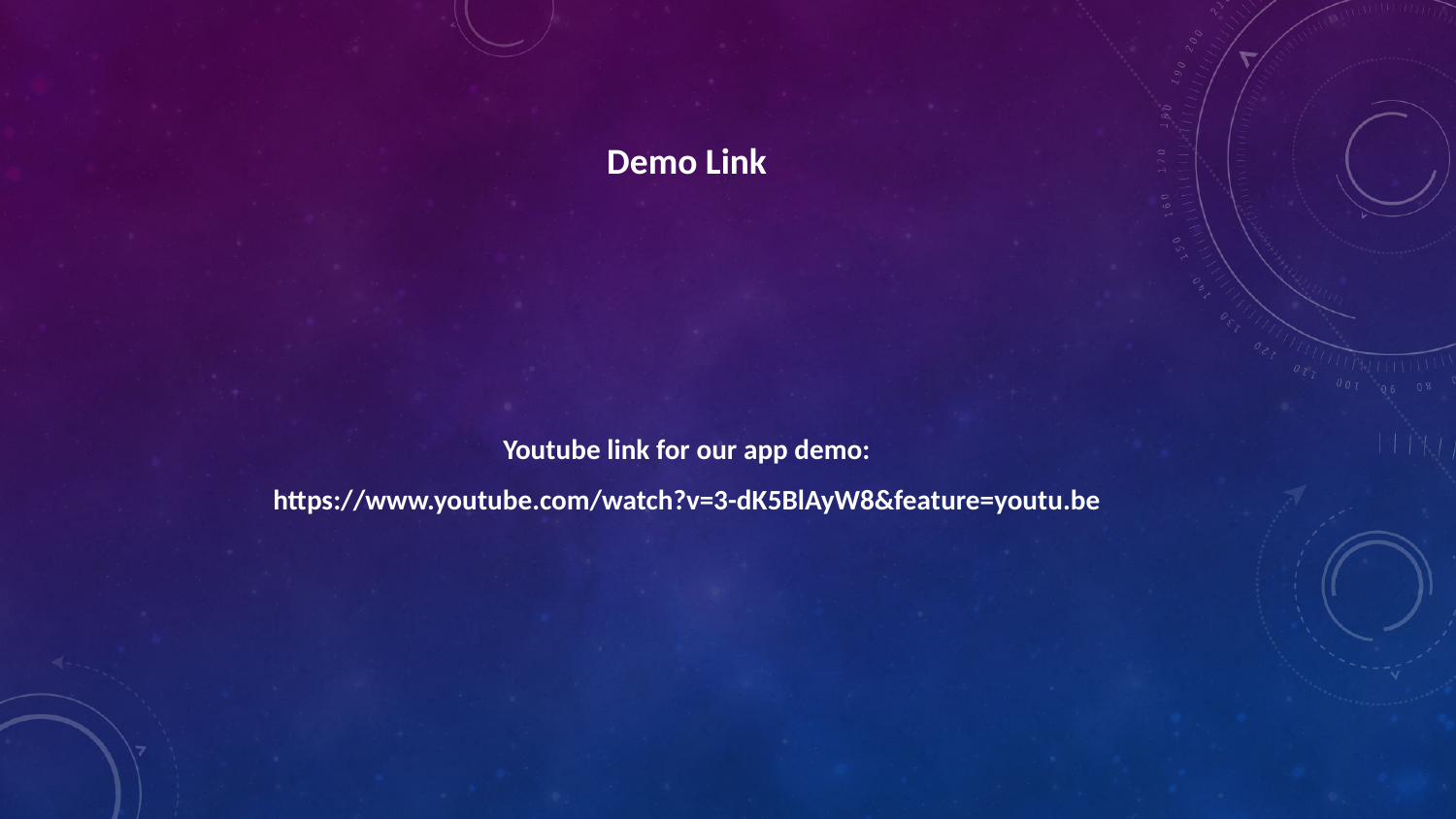

# Demo Link
Youtube link for our app demo:
https://www.youtube.com/watch?v=3-dK5BlAyW8&feature=youtu.be